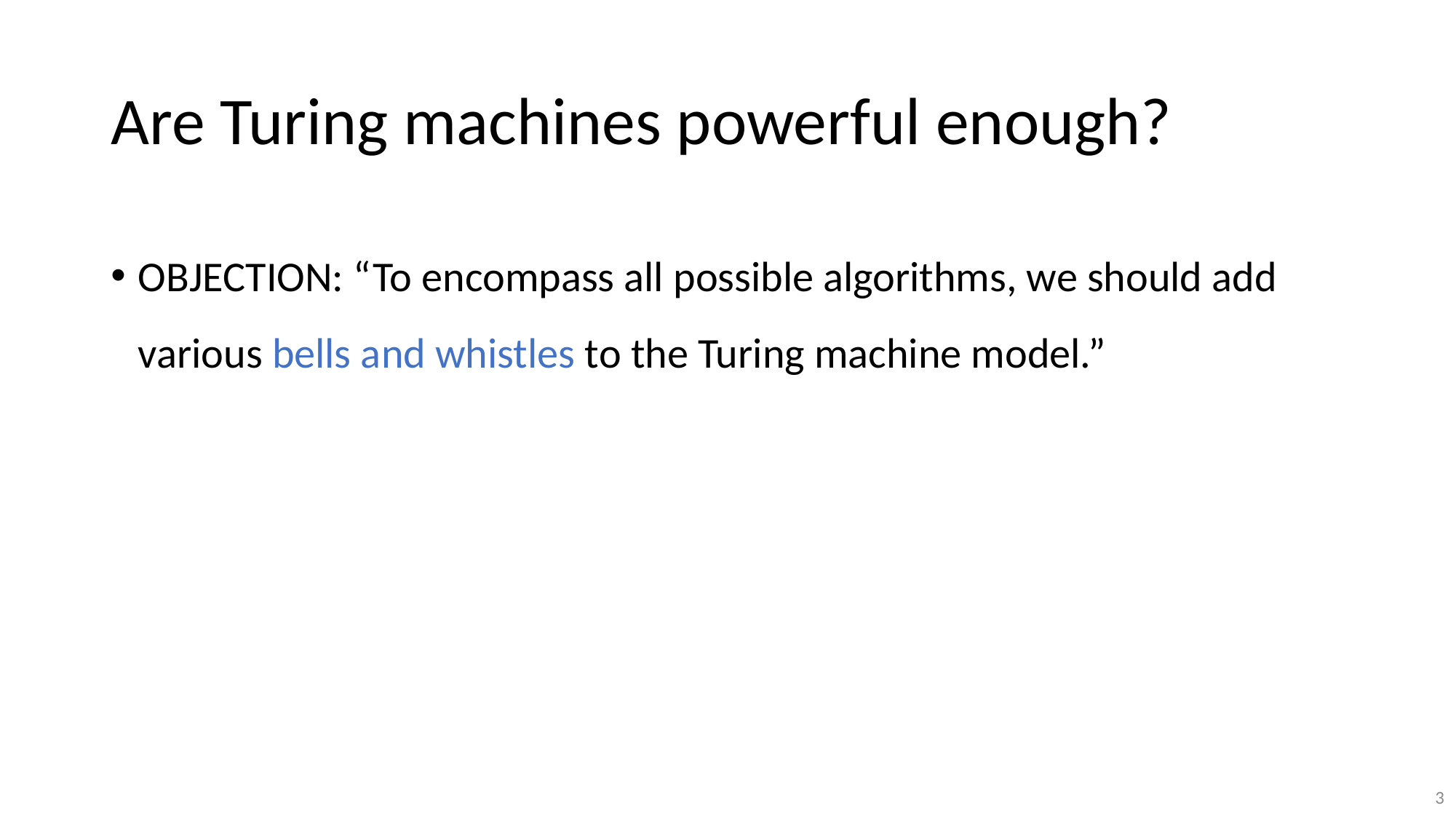

# Are Turing machines powerful enough?
OBJECTION: “To encompass all possible algorithms, we should add various bells and whistles to the Turing machine model.”
3